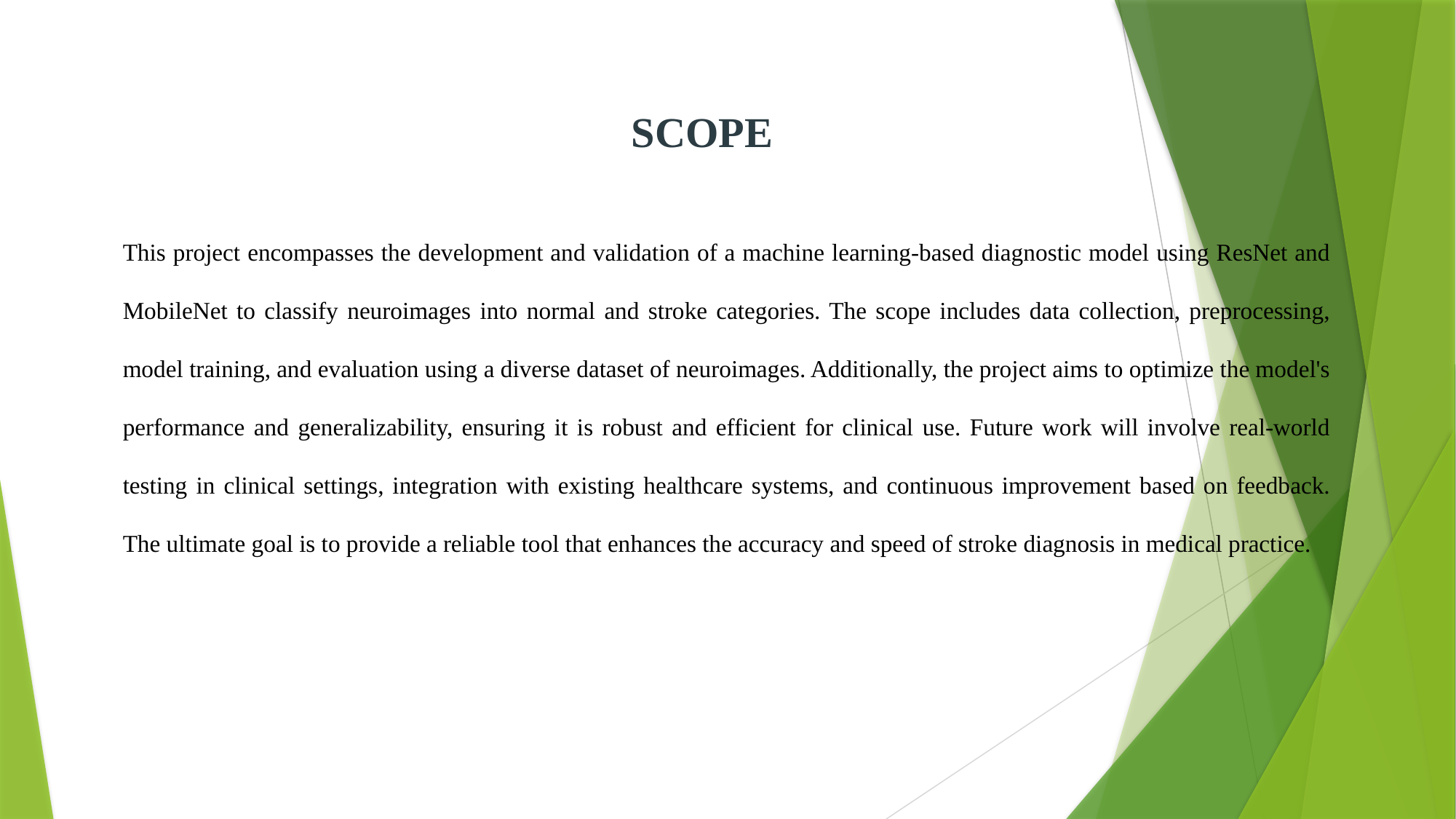

SCOPE
This project encompasses the development and validation of a machine learning-based diagnostic model using ResNet and MobileNet to classify neuroimages into normal and stroke categories. The scope includes data collection, preprocessing, model training, and evaluation using a diverse dataset of neuroimages. Additionally, the project aims to optimize the model's performance and generalizability, ensuring it is robust and efficient for clinical use. Future work will involve real-world testing in clinical settings, integration with existing healthcare systems, and continuous improvement based on feedback. The ultimate goal is to provide a reliable tool that enhances the accuracy and speed of stroke diagnosis in medical practice.